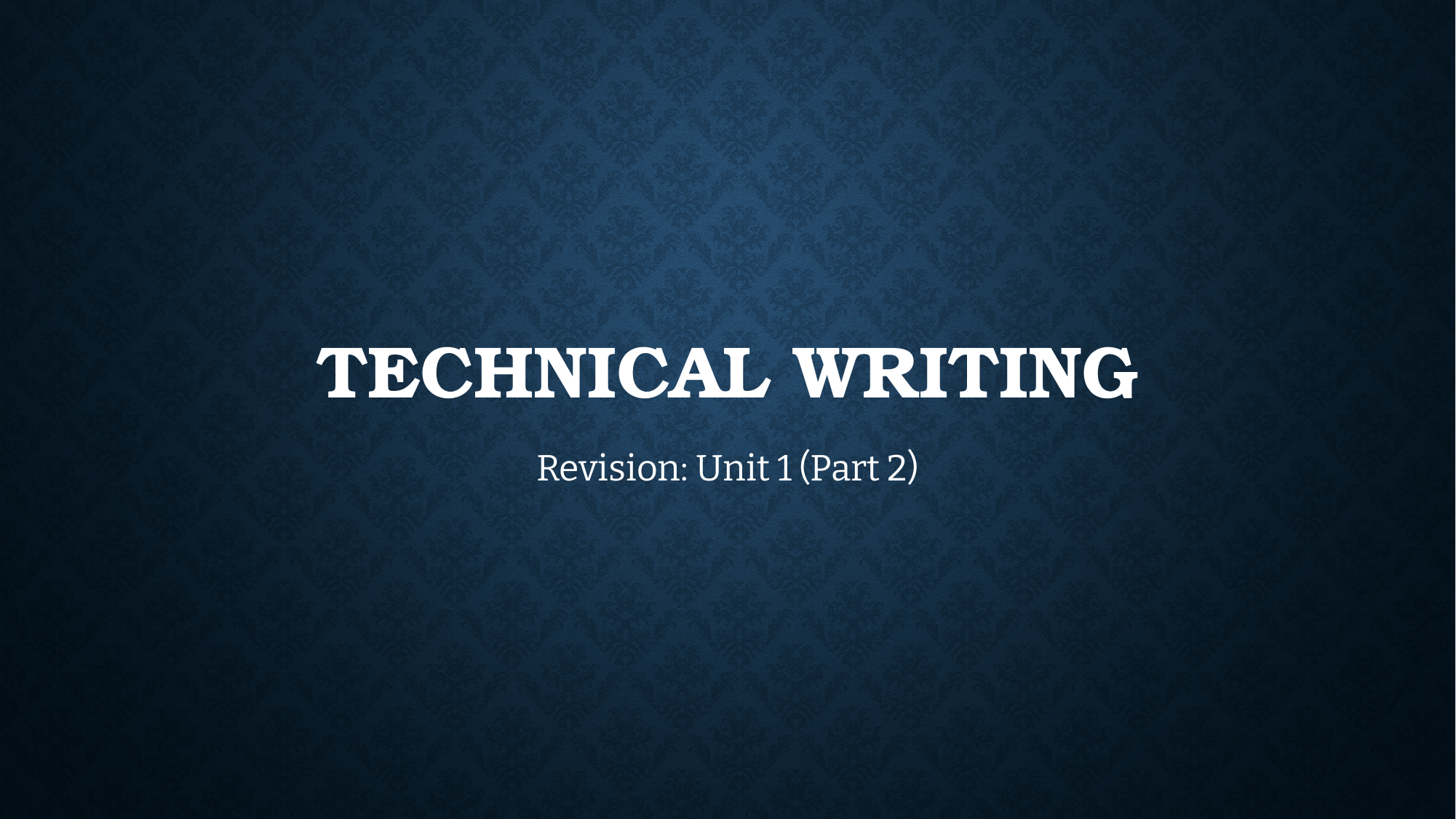

# Technical Writing
Revision: Unit 1 (Part 2)